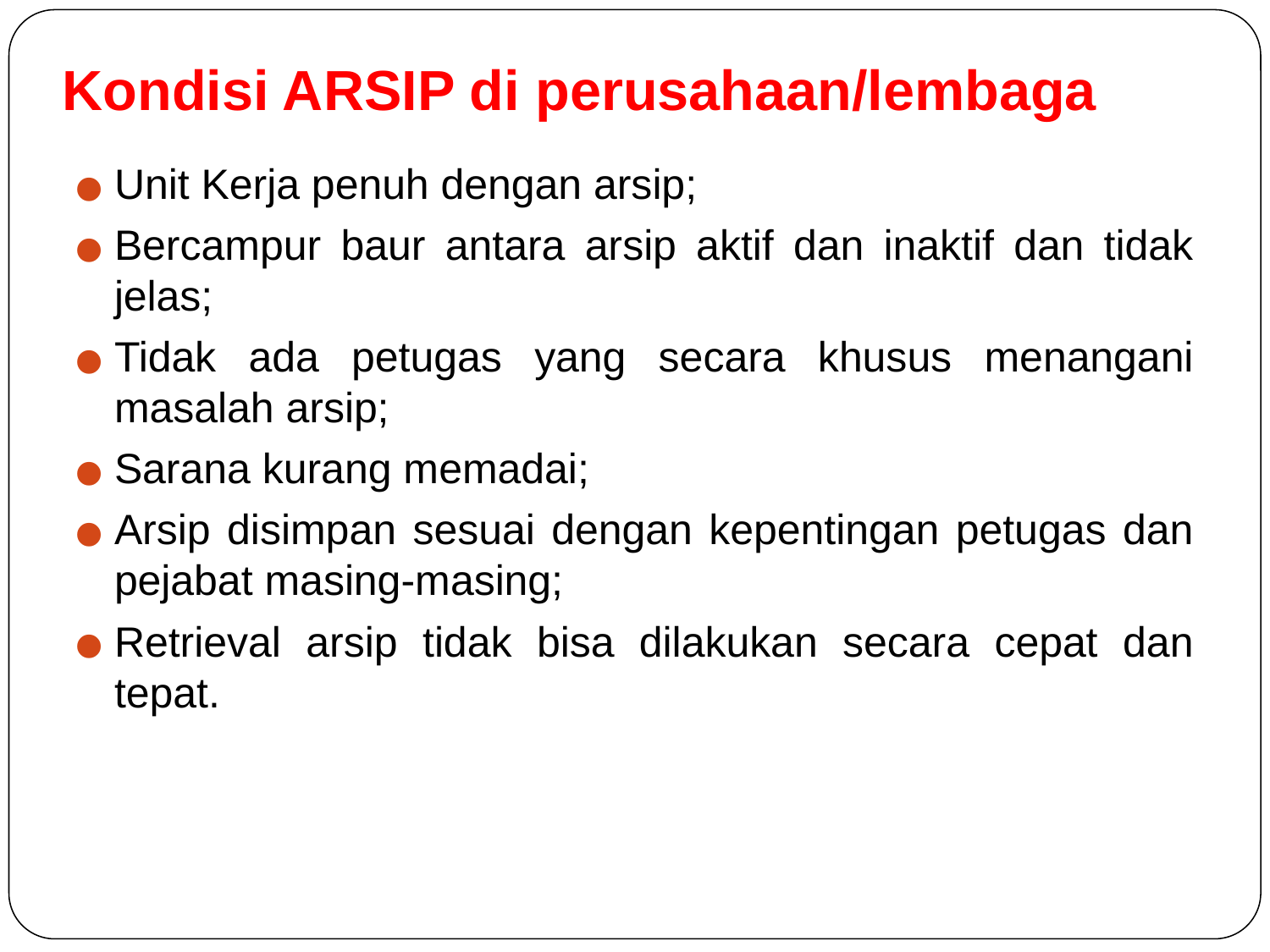

# Kondisi ARSIP di perusahaan/lembaga
Unit Kerja penuh dengan arsip;
Bercampur baur antara arsip aktif dan inaktif dan tidak jelas;
Tidak ada petugas yang secara khusus menangani masalah arsip;
Sarana kurang memadai;
Arsip disimpan sesuai dengan kepentingan petugas dan pejabat masing-masing;
Retrieval arsip tidak bisa dilakukan secara cepat dan tepat.